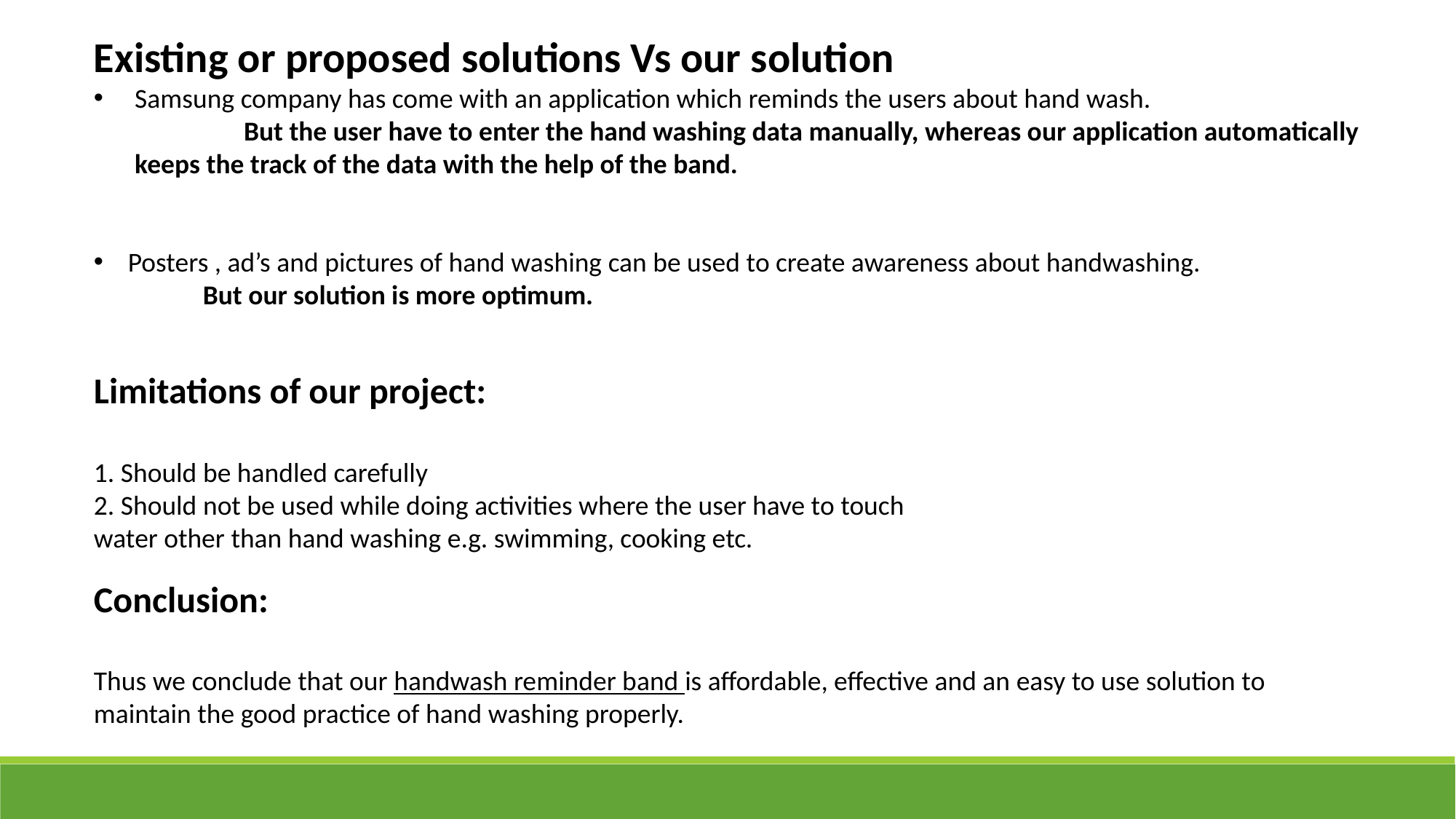

Existing or proposed solutions Vs our solution
Samsung company has come with an application which reminds the users about hand wash.
	But the user have to enter the hand washing data manually, whereas our application automatically keeps the track of the data with the help of the band.

Posters , ad’s and pictures of hand washing can be used to create awareness about handwashing.
	But our solution is more optimum.
Limitations of our project:

1. Should be handled carefully
2. Should not be used while doing activities where the user have to touch water other than hand washing e.g. swimming, cooking etc.
Conclusion:

Thus we conclude that our handwash reminder band is affordable, effective and an easy to use solution to maintain the good practice of hand washing properly.